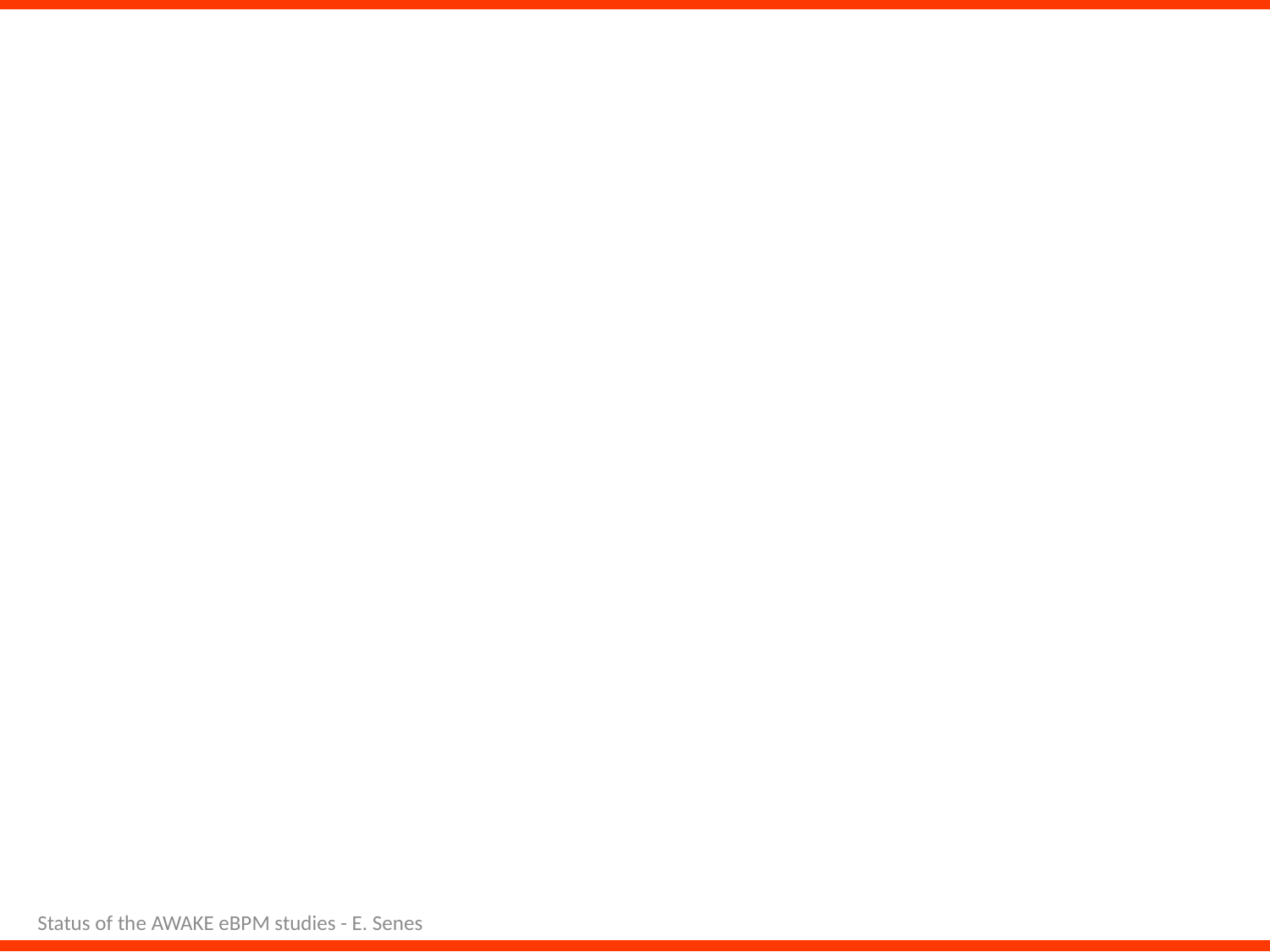

#

Status of the AWAKE eBPM studies - E. Senes